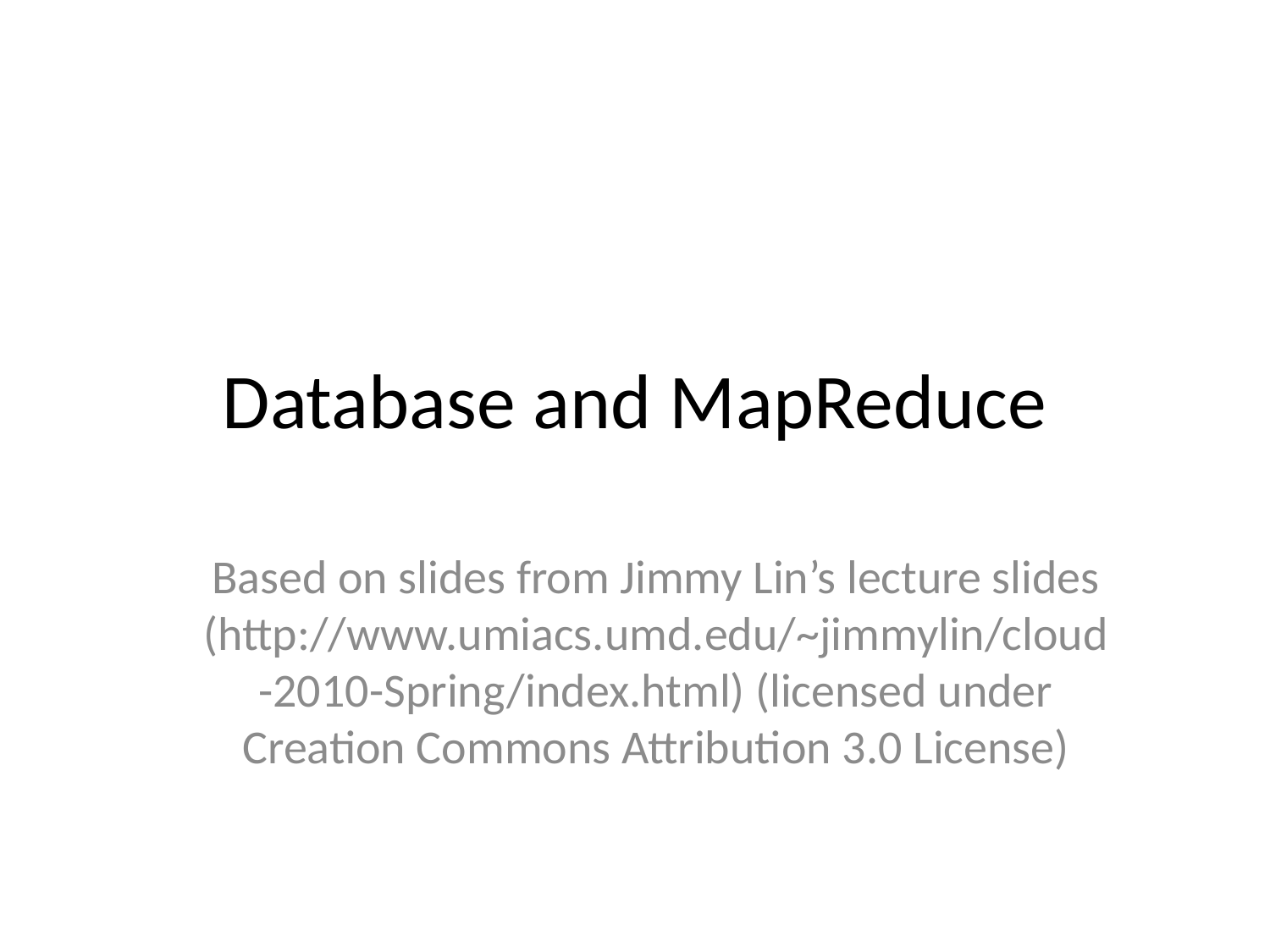

# Database and MapReduce
Based on slides from Jimmy Lin’s lecture slides (http://www.umiacs.umd.edu/~jimmylin/cloud-2010-Spring/index.html) (licensed under Creation Commons Attribution 3.0 License)